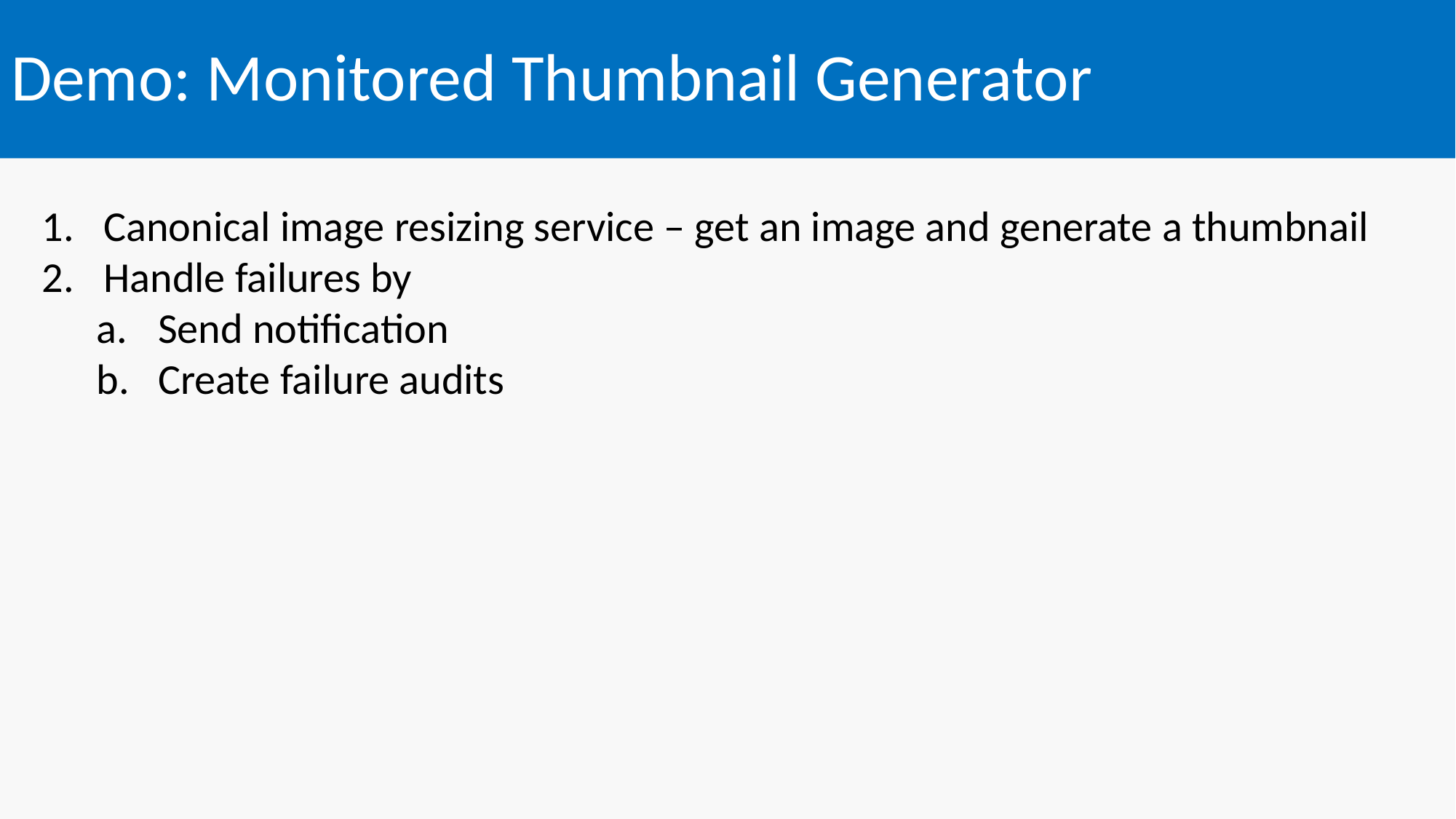

# Demo: Monitored Thumbnail Generator
Canonical image resizing service – get an image and generate a thumbnail
Handle failures by
Send notification
Create failure audits